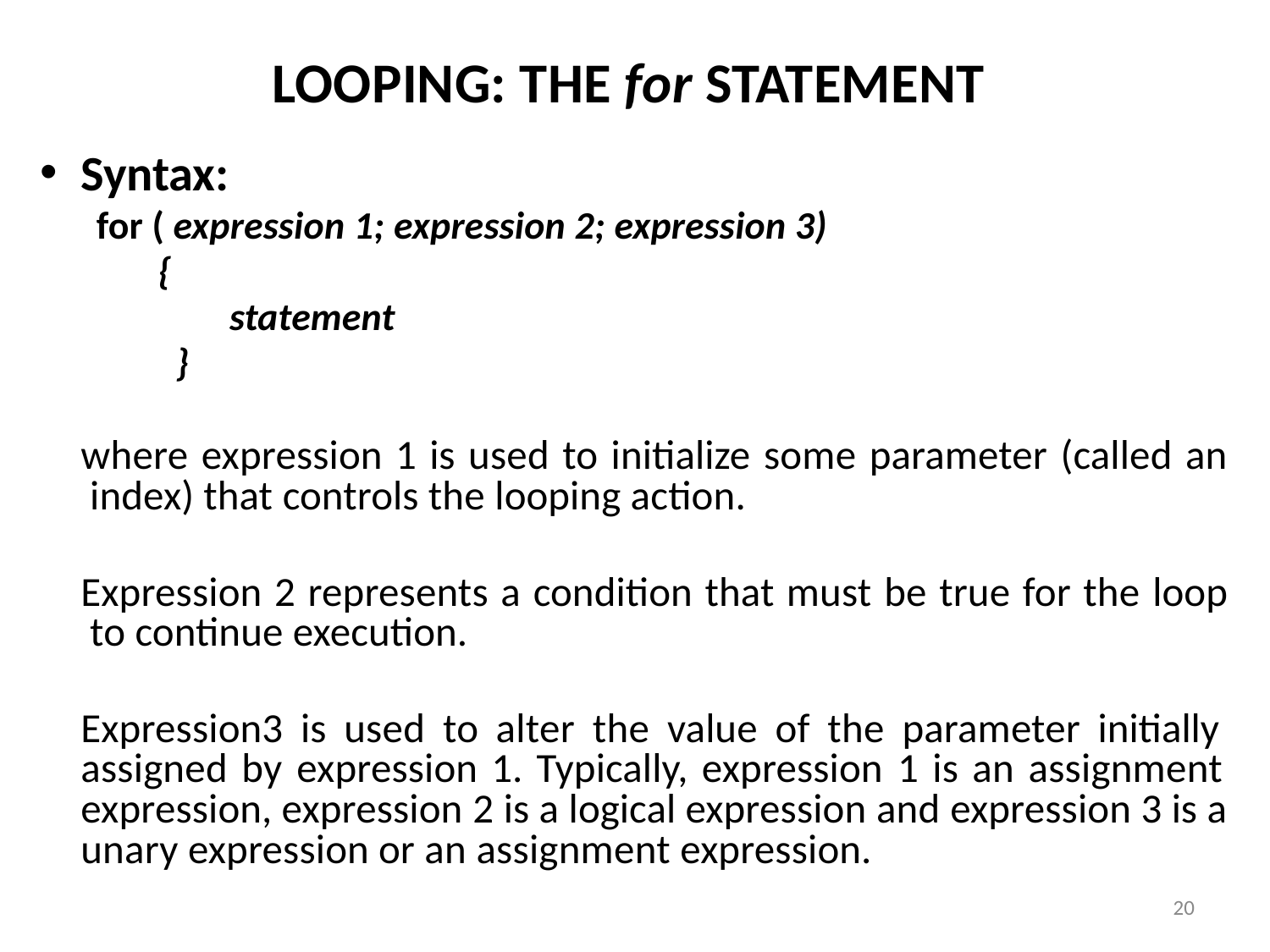

# LOOPING: THE for STATEMENT
Syntax:
for ( expression 1; expression 2; expression 3)
{
statement
}

where expression 1 is used to initialize some parameter (called an  index) that controls the looping action.

Expression 2 represents a condition that must be true for the loop  to continue execution.

Expression3 is used to alter the value of the parameter initially  assigned by expression 1. Typically, expression 1 is an assignment  expression, expression 2 is a logical expression and expression 3 is a  unary expression or an assignment expression.
20